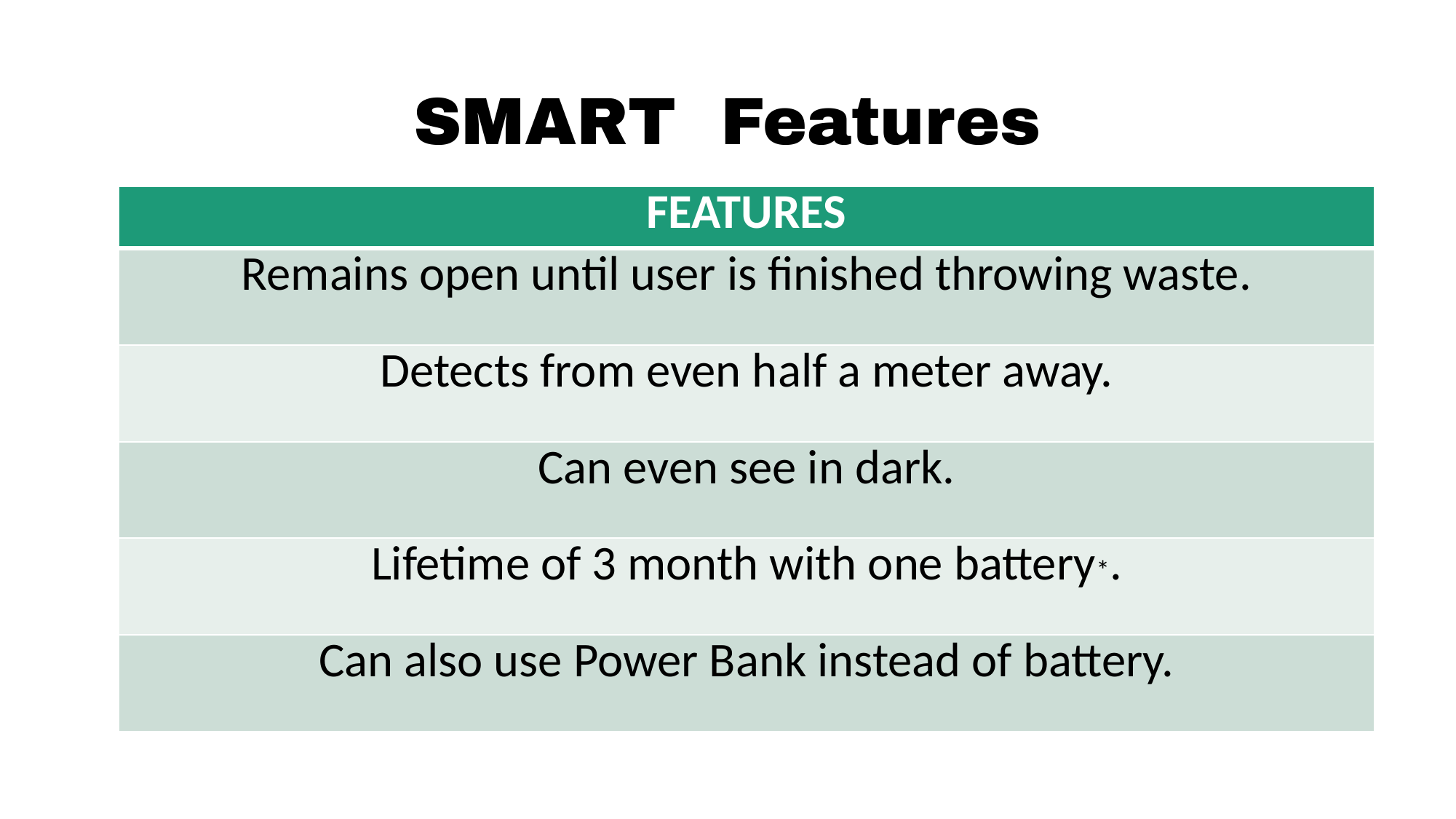

# SMART  Features
| FEATURES |
| --- |
| Remains open until user is finished throwing waste. |
| Detects from even half a meter away. |
| Can even see in dark. |
| Lifetime of 3 month with one battery\*. |
| Can also use Power Bank instead of battery. |